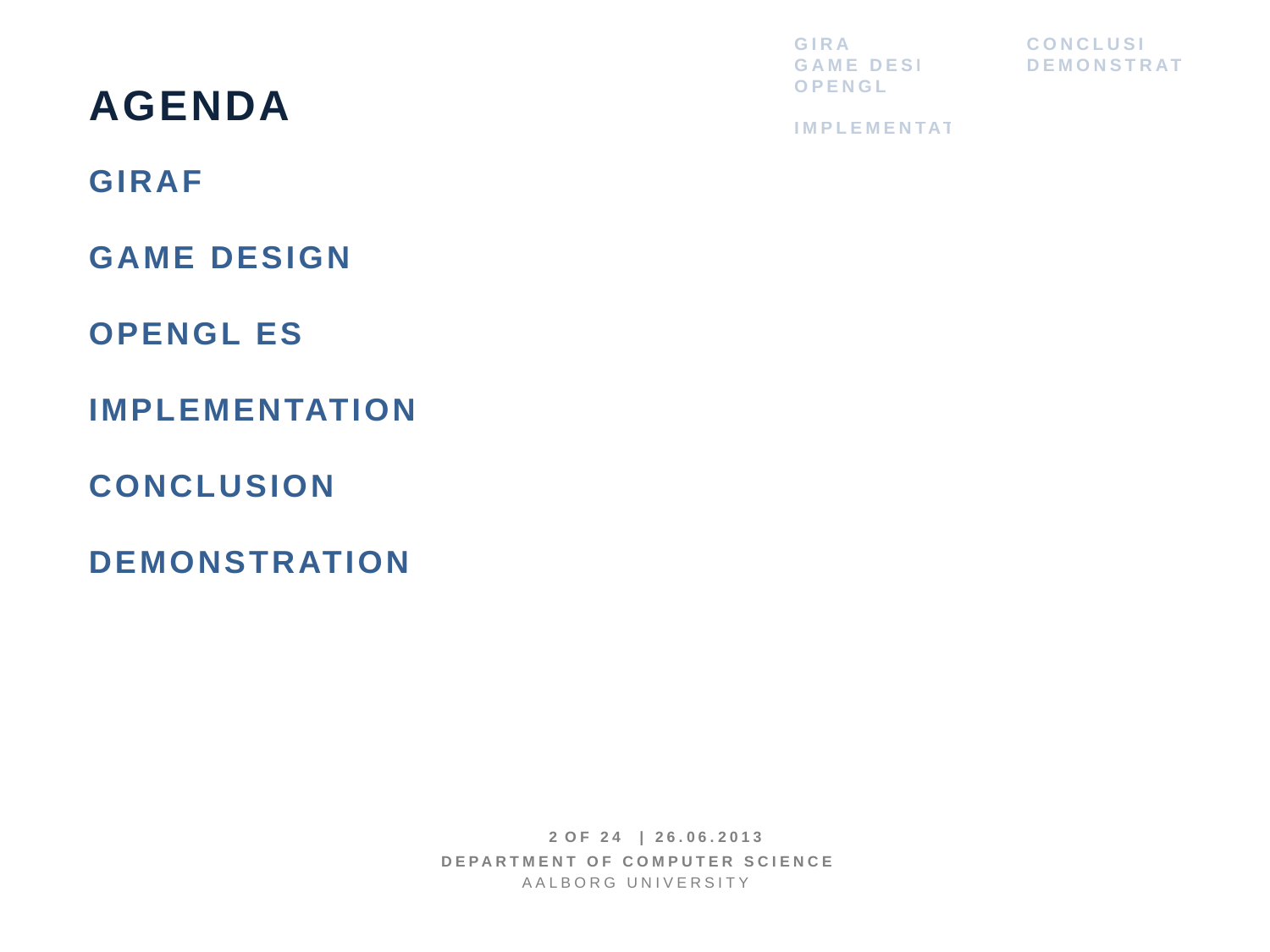

GIRAF
Game Design
OpenGL ES

Implementation
Conclusion
demonstration

Agenda
GIRAF

Game Design

OpenGL ES

Implementation

Conclusion

demonstration
2 OF 24  | 26.06.2013
Department of computer science
AALBORG UNIVERSITy